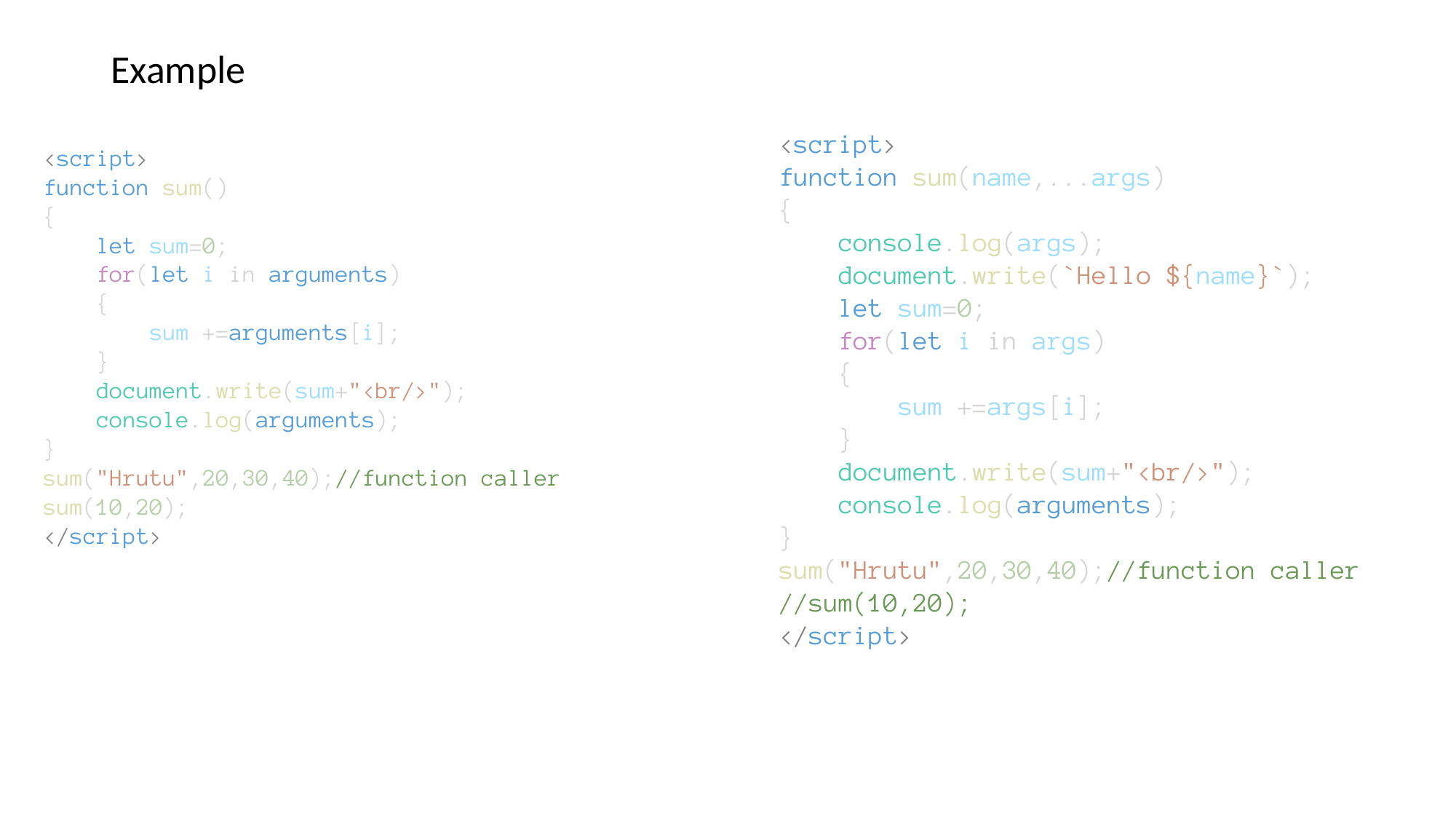

# Example
<script>
function sum(name,...args)
{
    console.log(args);
    document.write(`Hello ${name}`);
    let sum=0;
    for(let i in args)
    {
        sum +=args[i];
    }
    document.write(sum+"<br/>");
    console.log(arguments);
}
sum("Hrutu",20,30,40);//function caller
//sum(10,20);
</script>
<script>
function sum()
{
    let sum=0;
    for(let i in arguments)
    {
        sum +=arguments[i];
    }
    document.write(sum+"<br/>");
    console.log(arguments);
}
sum("Hrutu",20,30,40);//function caller
sum(10,20);
</script>